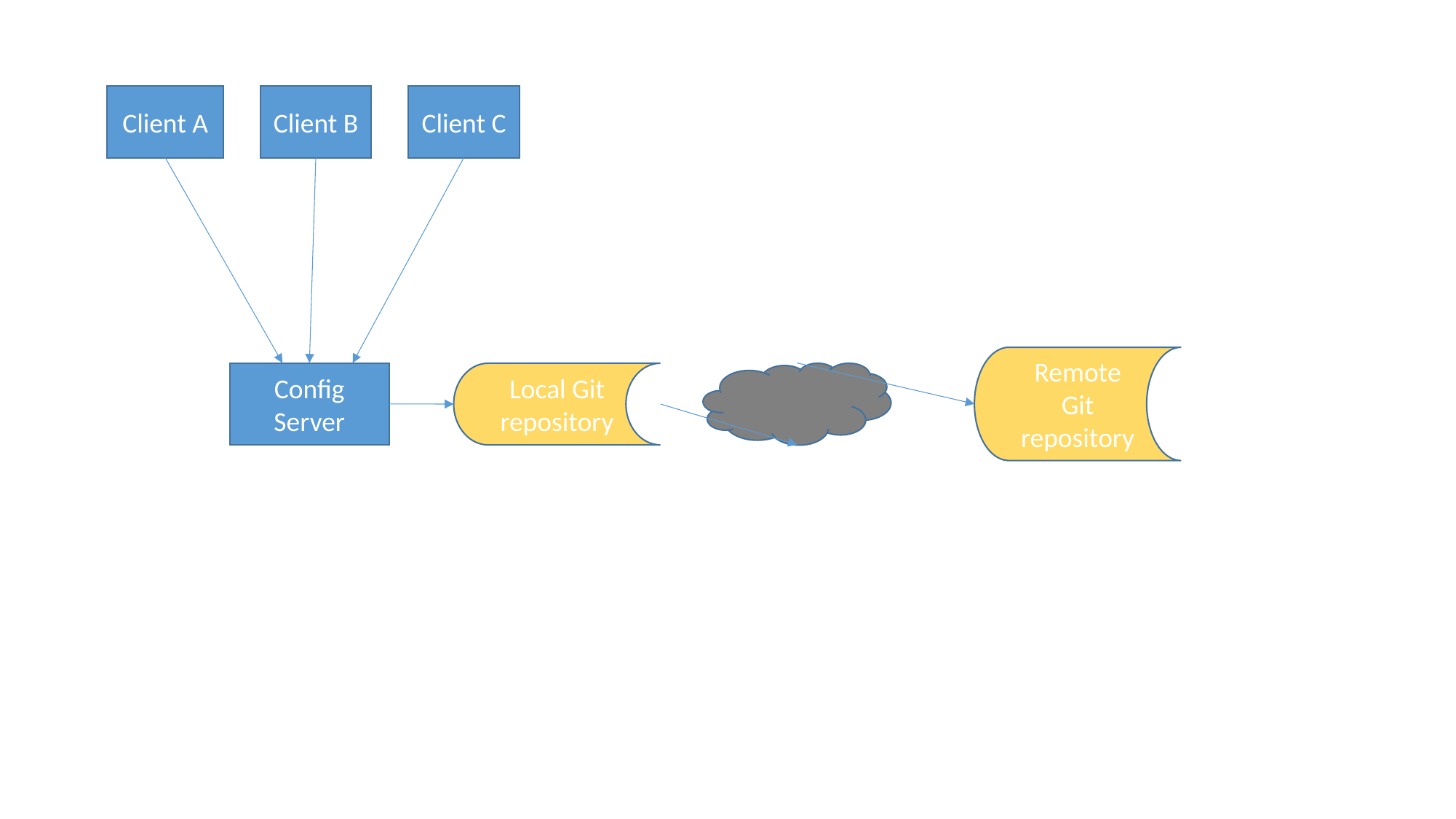

Client B
Client C
Client A
Remote
Git
repository

Config Server
Local Git
repository